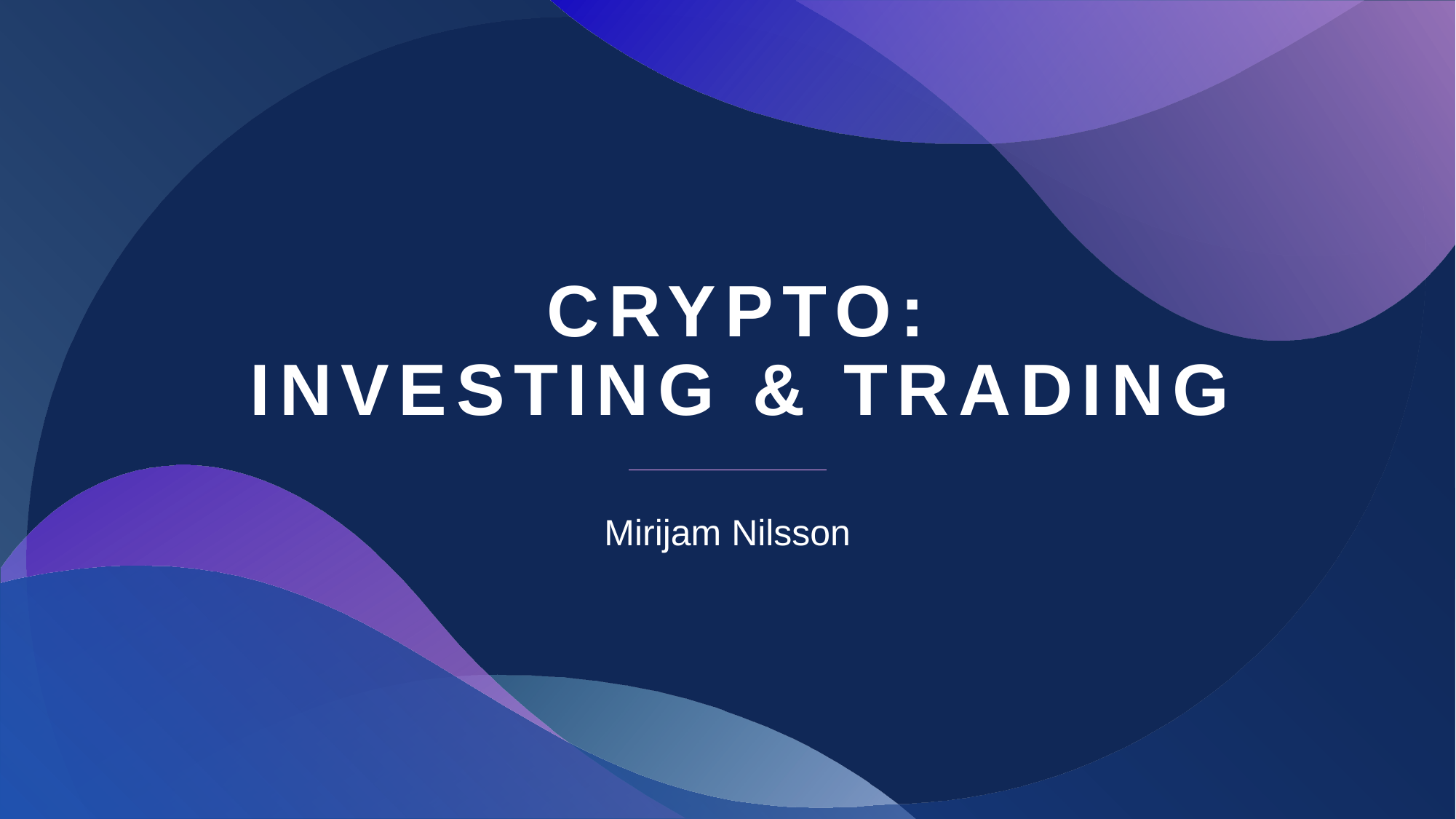

# CRYPTO: INVESTING & TRADING
Mirijam Nilsson